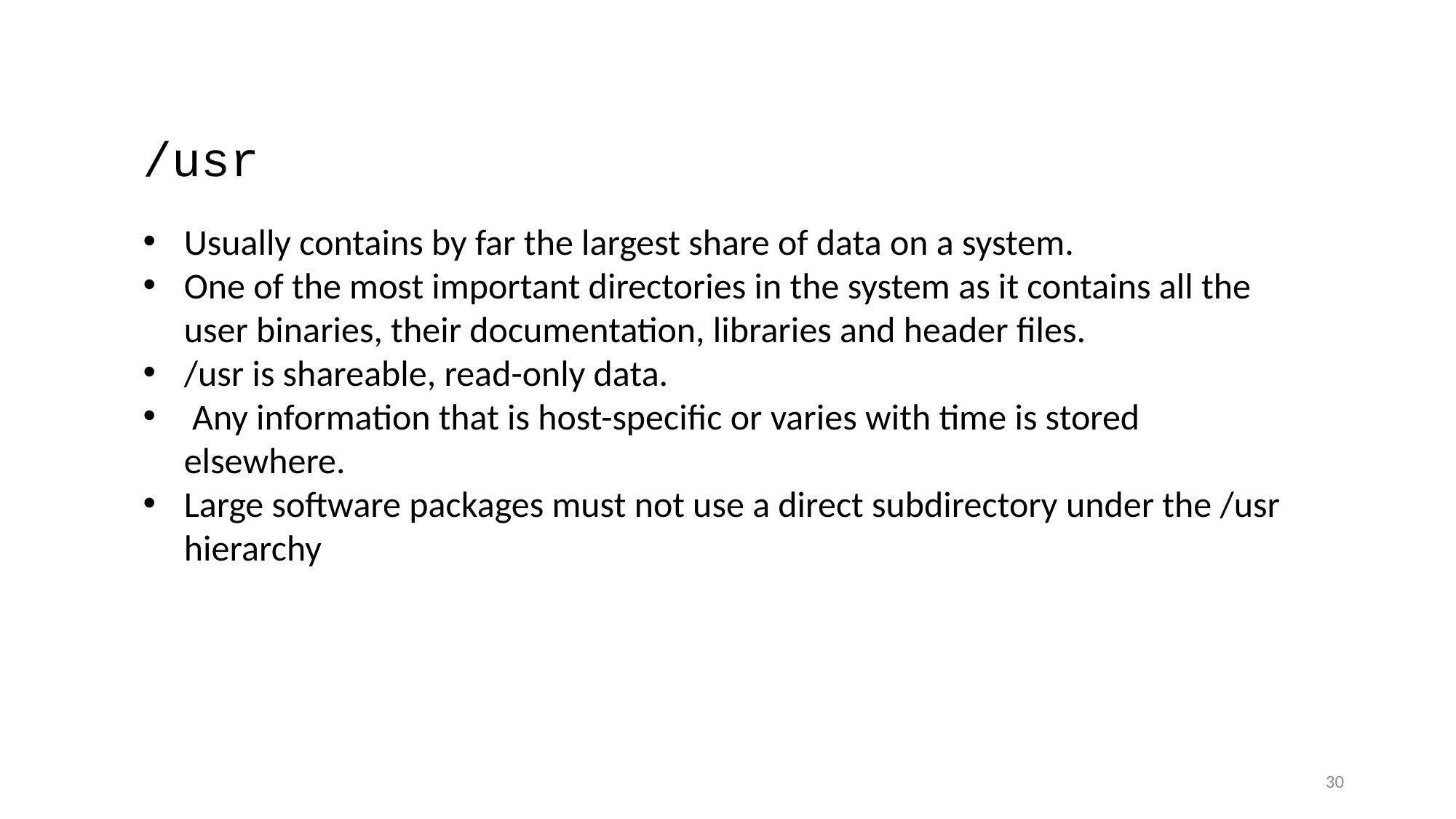

/usr

Usually contains by far the largest share of data on a system.
One of the most important directories in the system as it contains all the user binaries, their documentation, libraries and header files.
/usr is shareable, read-only data.
 Any information that is host-specific or varies with time is stored elsewhere.
Large software packages must not use a direct subdirectory under the /usr hierarchy
30